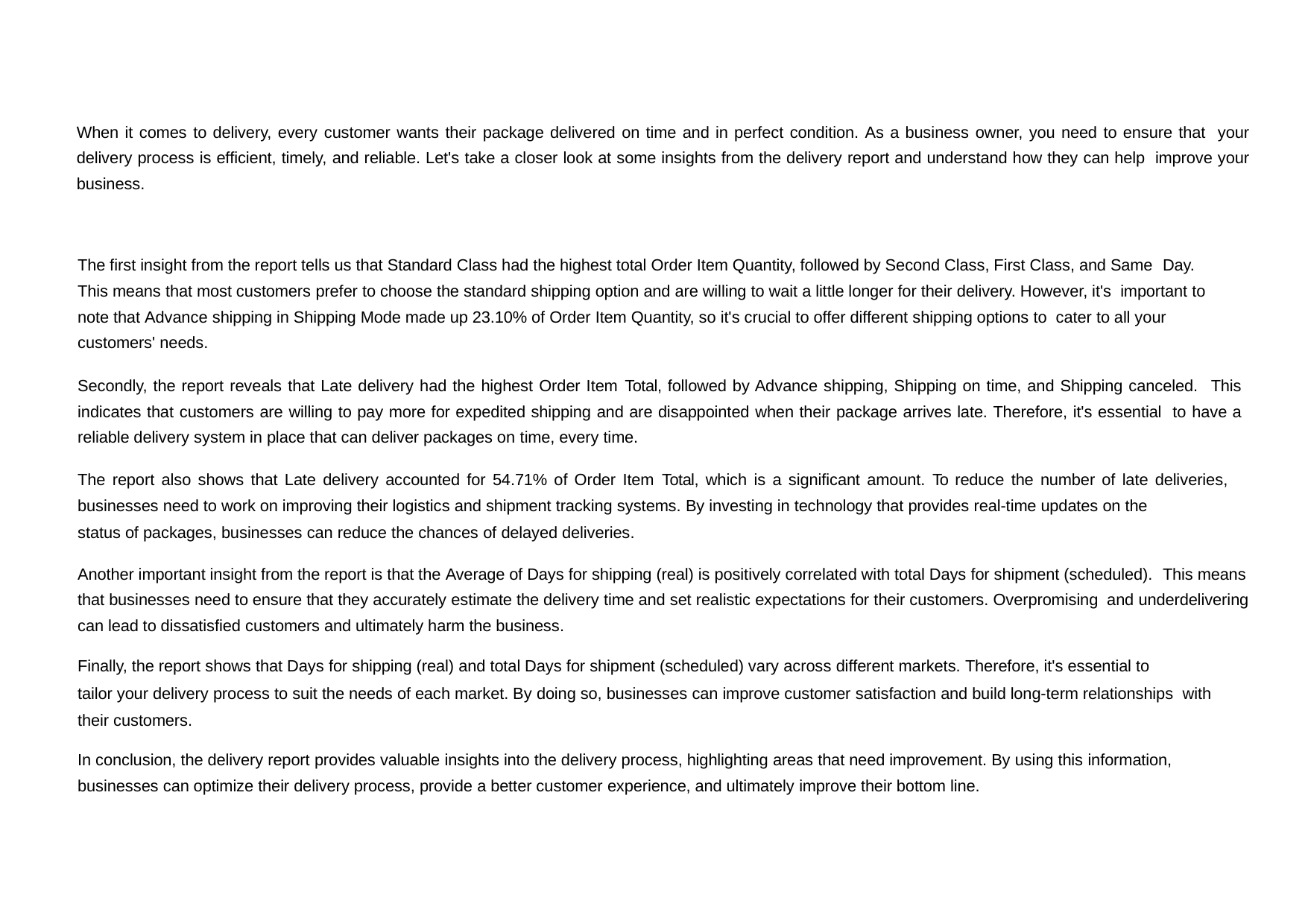

When it comes to delivery, every customer wants their package delivered on time and in perfect condition. As a business owner, you need to ensure that  your delivery process is efficient, timely, and reliable. Let's take a closer look at some insights from the delivery report and understand how they can help  improve your business.
The first insight from the report tells us that Standard Class had the highest total Order Item Quantity, followed by Second Class, First Class, and Same  Day. This means that most customers prefer to choose the standard shipping option and are willing to wait a little longer for their delivery. However, it's  important to note that Advance shipping in Shipping Mode made up 23.10% of Order Item Quantity, so it's crucial to offer different shipping options to  cater to all your customers' needs.
Secondly, the report reveals that Late delivery had the highest Order Item Total, followed by Advance shipping, Shipping on time, and Shipping canceled.  This indicates that customers are willing to pay more for expedited shipping and are disappointed when their package arrives late. Therefore, it's essential  to have a reliable delivery system in place that can deliver packages on time, every time.
The report also shows that Late delivery accounted for 54.71% of Order Item Total, which is a significant amount. To reduce the number of late deliveries,  businesses need to work on improving their logistics and shipment tracking systems. By investing in technology that provides real-time updates on the
status of packages, businesses can reduce the chances of delayed deliveries.
Another important insight from the report is that the Average of Days for shipping (real) is positively correlated with total Days for shipment (scheduled).  This means that businesses need to ensure that they accurately estimate the delivery time and set realistic expectations for their customers. Overpromising  and underdelivering can lead to dissatisfied customers and ultimately harm the business.

Finally, the report shows that Days for shipping (real) and total Days for shipment (scheduled) vary across different markets. Therefore, it's essential to
tailor your delivery process to suit the needs of each market. By doing so, businesses can improve customer satisfaction and build long-term relationships  with their customers.
In conclusion, the delivery report provides valuable insights into the delivery process, highlighting areas that need improvement. By using this information,  businesses can optimize their delivery process, provide a better customer experience, and ultimately improve their bottom line.